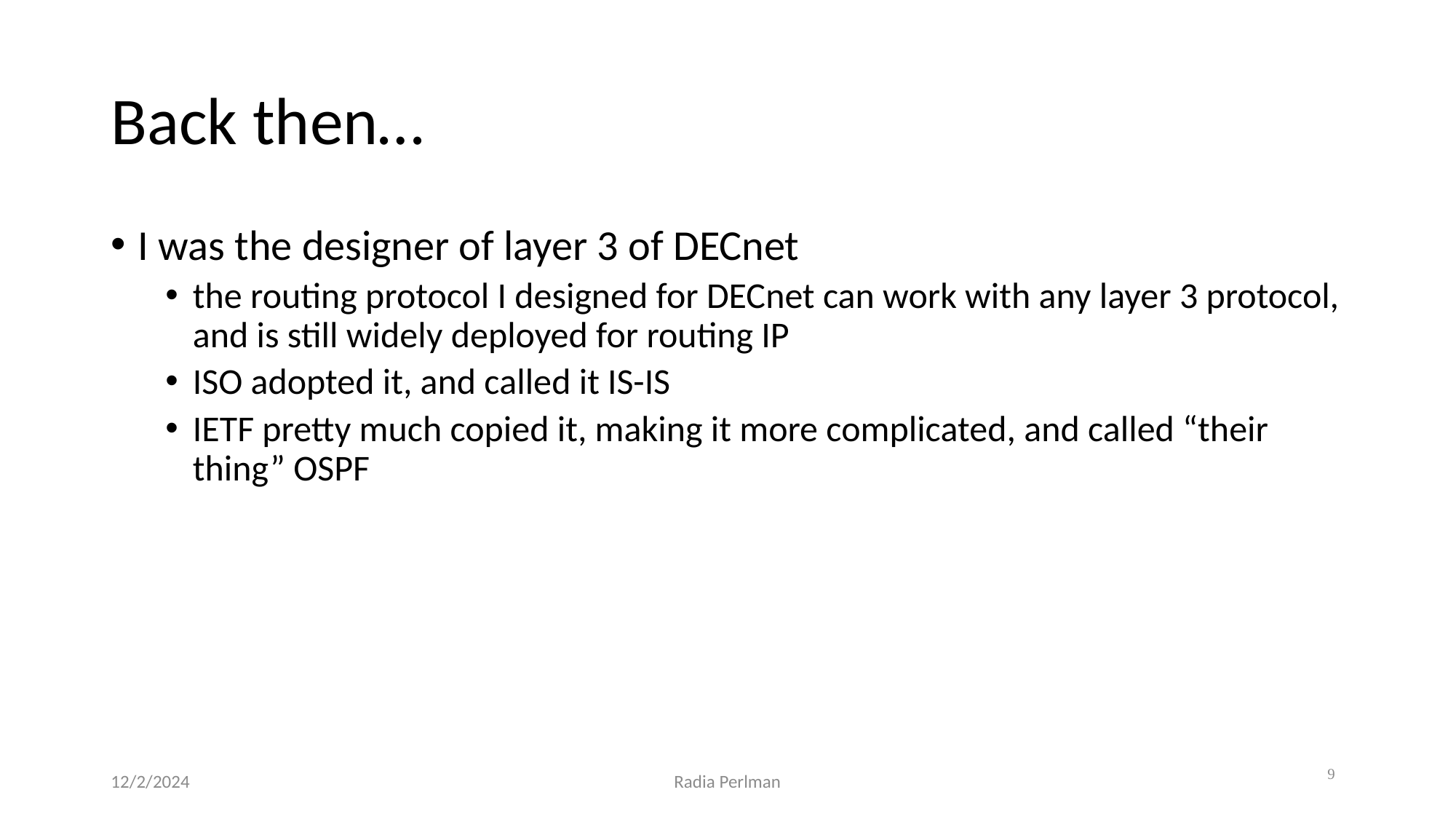

# Back then…
I was the designer of layer 3 of DECnet
the routing protocol I designed for DECnet can work with any layer 3 protocol, and is still widely deployed for routing IP
ISO adopted it, and called it IS-IS
IETF pretty much copied it, making it more complicated, and called “their thing” OSPF
9
12/2/2024
Radia Perlman